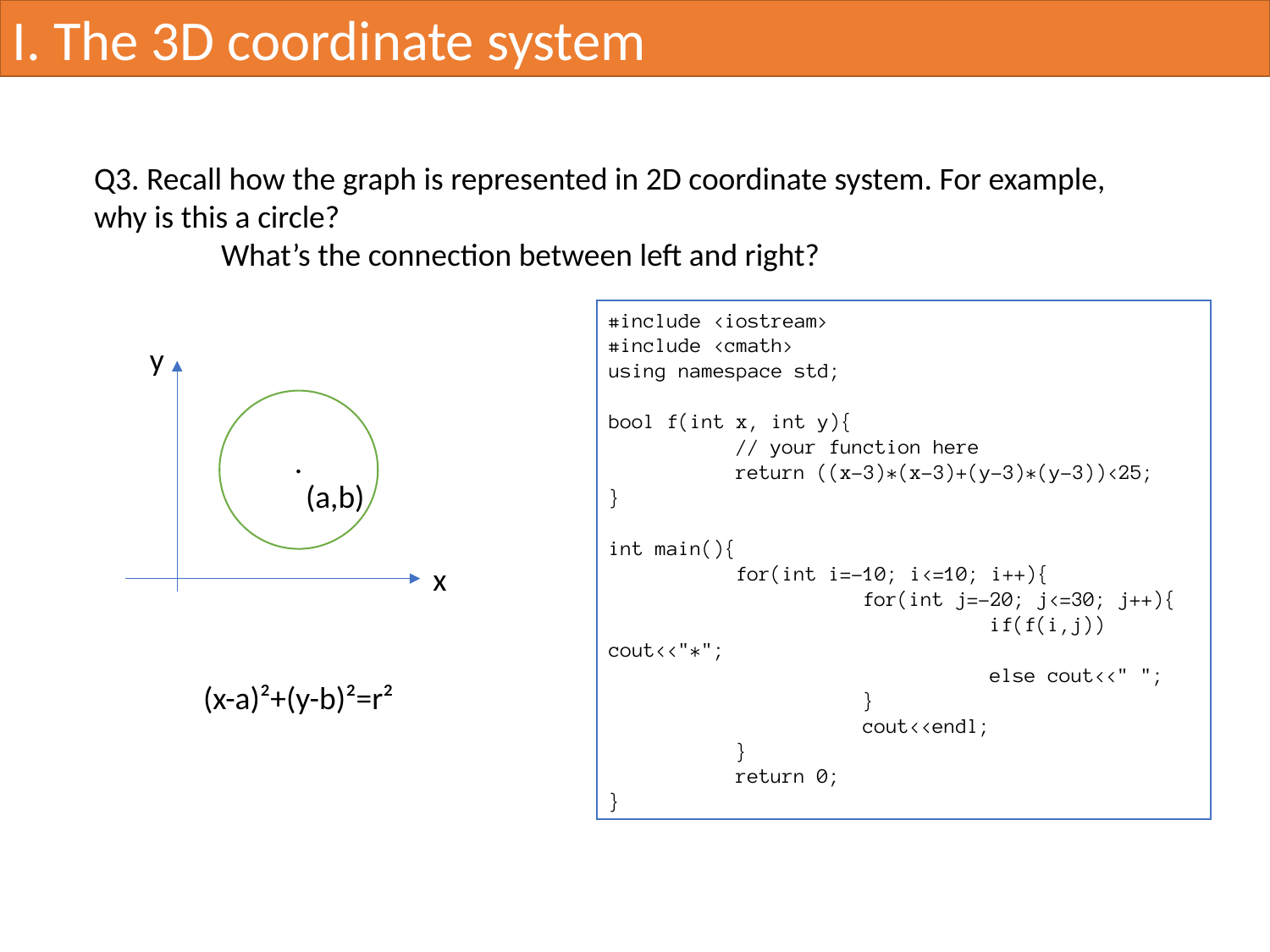

I. The 3D coordinate system
Q3. Recall how the graph is represented in 2D coordinate system. For example, why is this a circle?
	What’s the connection between left and right?
#include <iostream>
#include <cmath>
using namespace std;

bool f(int x, int y){
	// your function here
	return ((x-3)*(x-3)+(y-3)*(y-3))<25;
}

int main(){
	for(int i=-10; i<=10; i++){
		for(int j=-20; j<=30; j++){
			if(f(i,j)) cout<<"*";
			else cout<<" ";
		}
		cout<<endl;
	}
	return 0;
}
y

.
(a,b)
x
(x-a)²+(y-b)²=r²